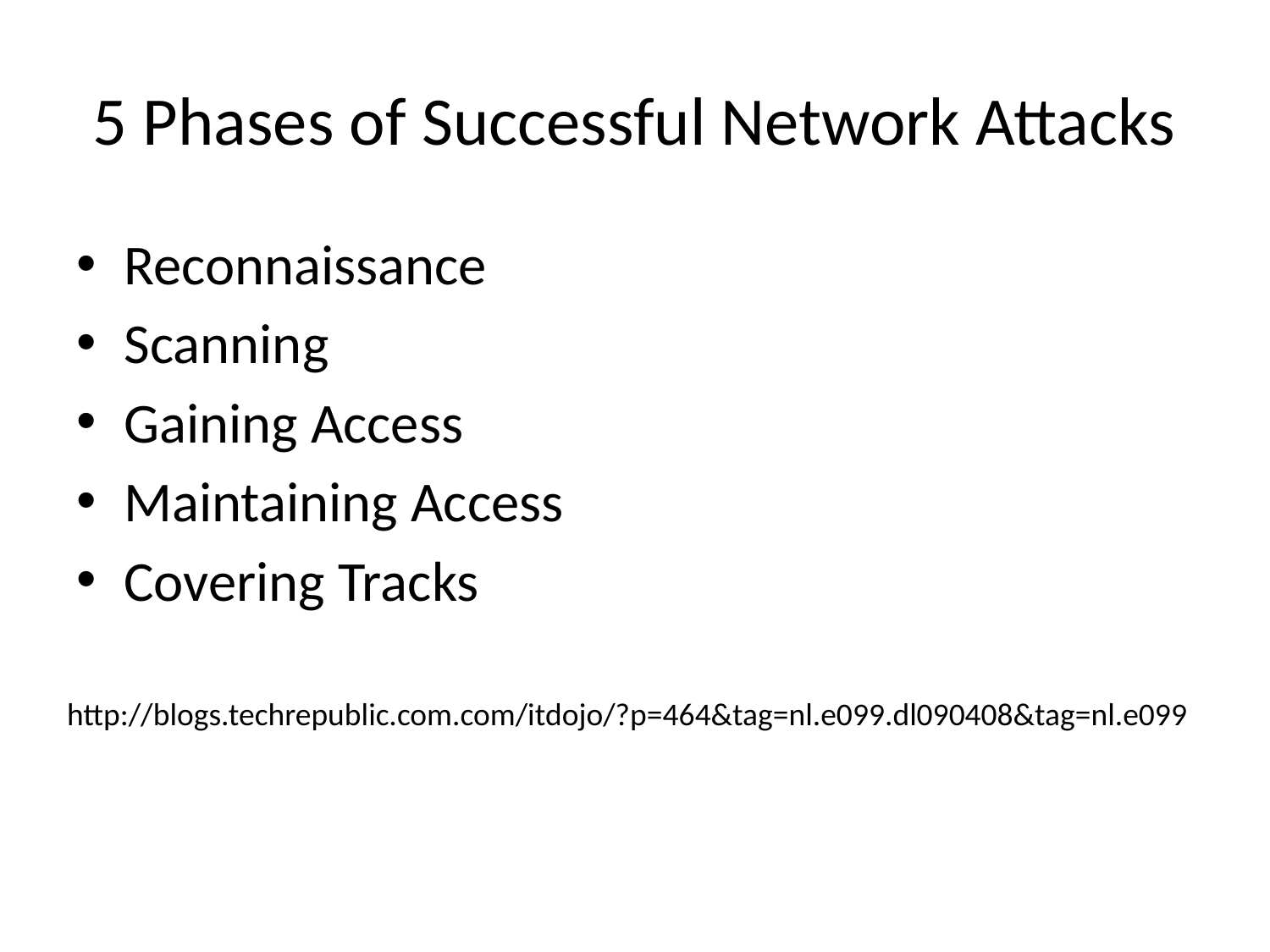

# 5 Phases of Successful Network Attacks
Reconnaissance
Scanning
Gaining Access
Maintaining Access
Covering Tracks
http://blogs.techrepublic.com.com/itdojo/?p=464&tag=nl.e099.dl090408&tag=nl.e099